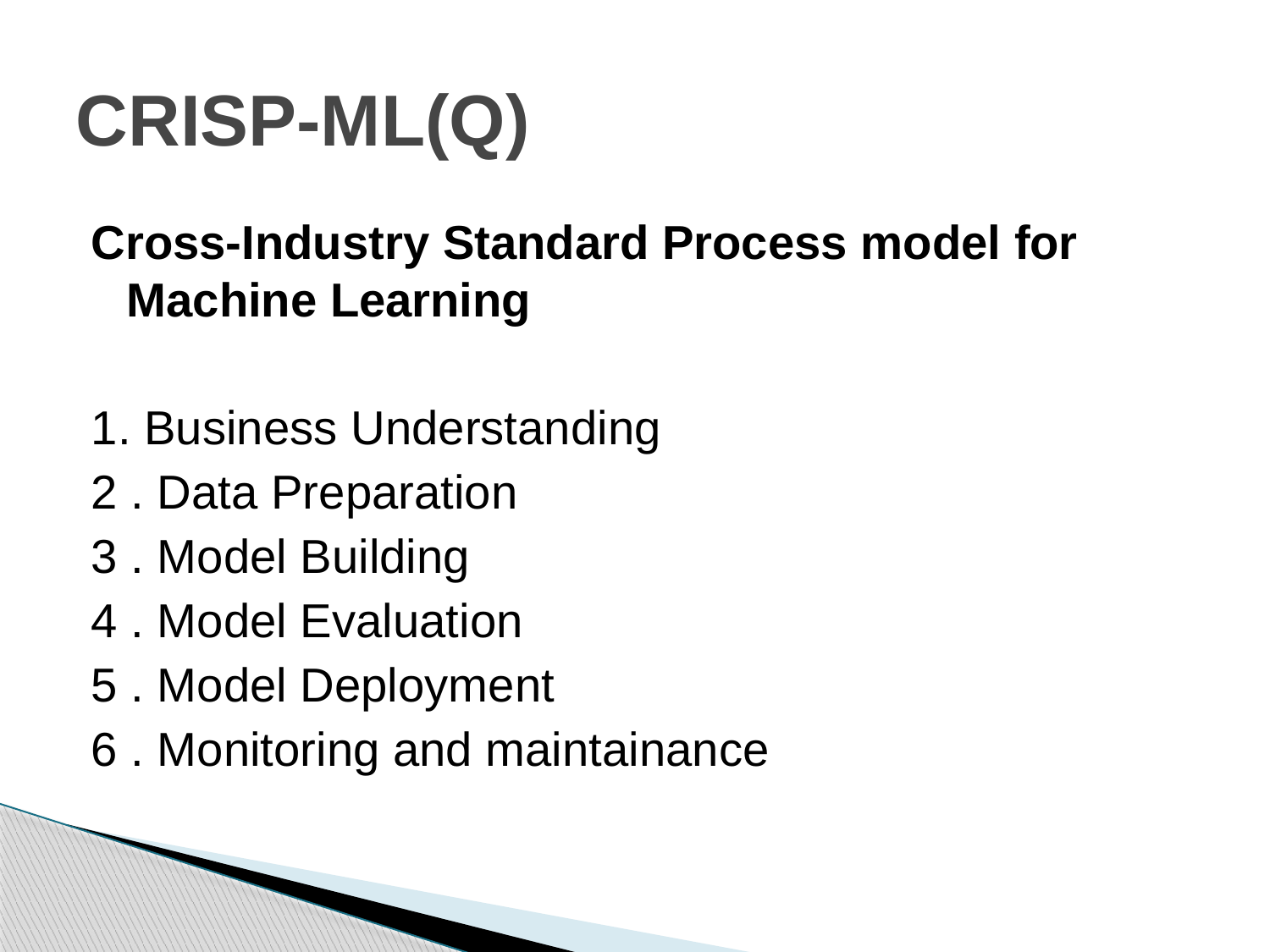

# CRISP-ML(Q)
Cross-Industry Standard Process model for Machine Learning

1. Business Understanding
2 . Data Preparation
3 . Model Building
4 . Model Evaluation
5 . Model Deployment
6 . Monitoring and maintainance